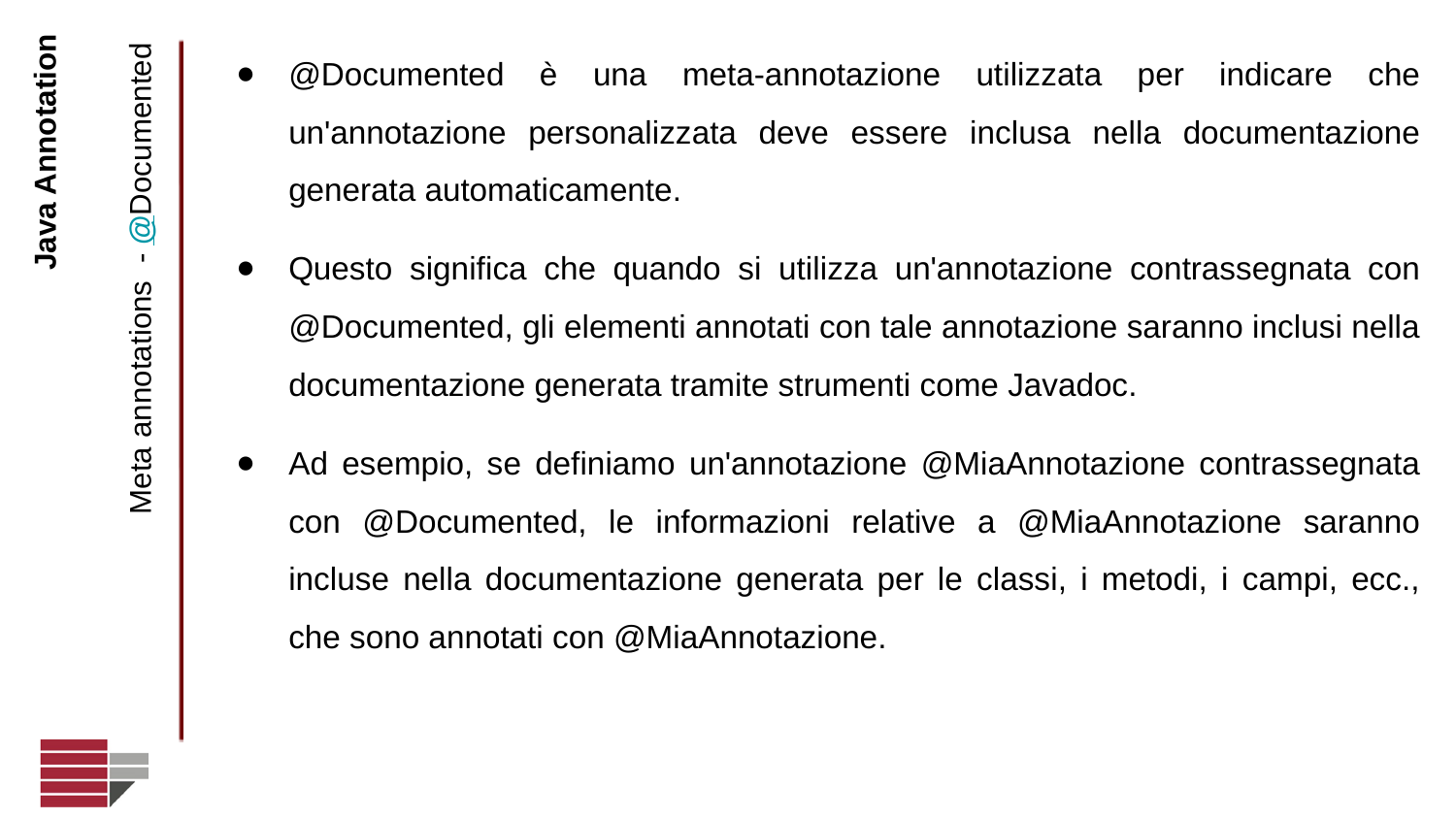

@Documented è una meta-annotazione utilizzata per indicare che un'annotazione personalizzata deve essere inclusa nella documentazione generata automaticamente.
Questo significa che quando si utilizza un'annotazione contrassegnata con @Documented, gli elementi annotati con tale annotazione saranno inclusi nella documentazione generata tramite strumenti come Javadoc.
Ad esempio, se definiamo un'annotazione @MiaAnnotazione contrassegnata con @Documented, le informazioni relative a @MiaAnnotazione saranno incluse nella documentazione generata per le classi, i metodi, i campi, ecc., che sono annotati con @MiaAnnotazione.

# Java Annotation
Meta annotations  - @Documented